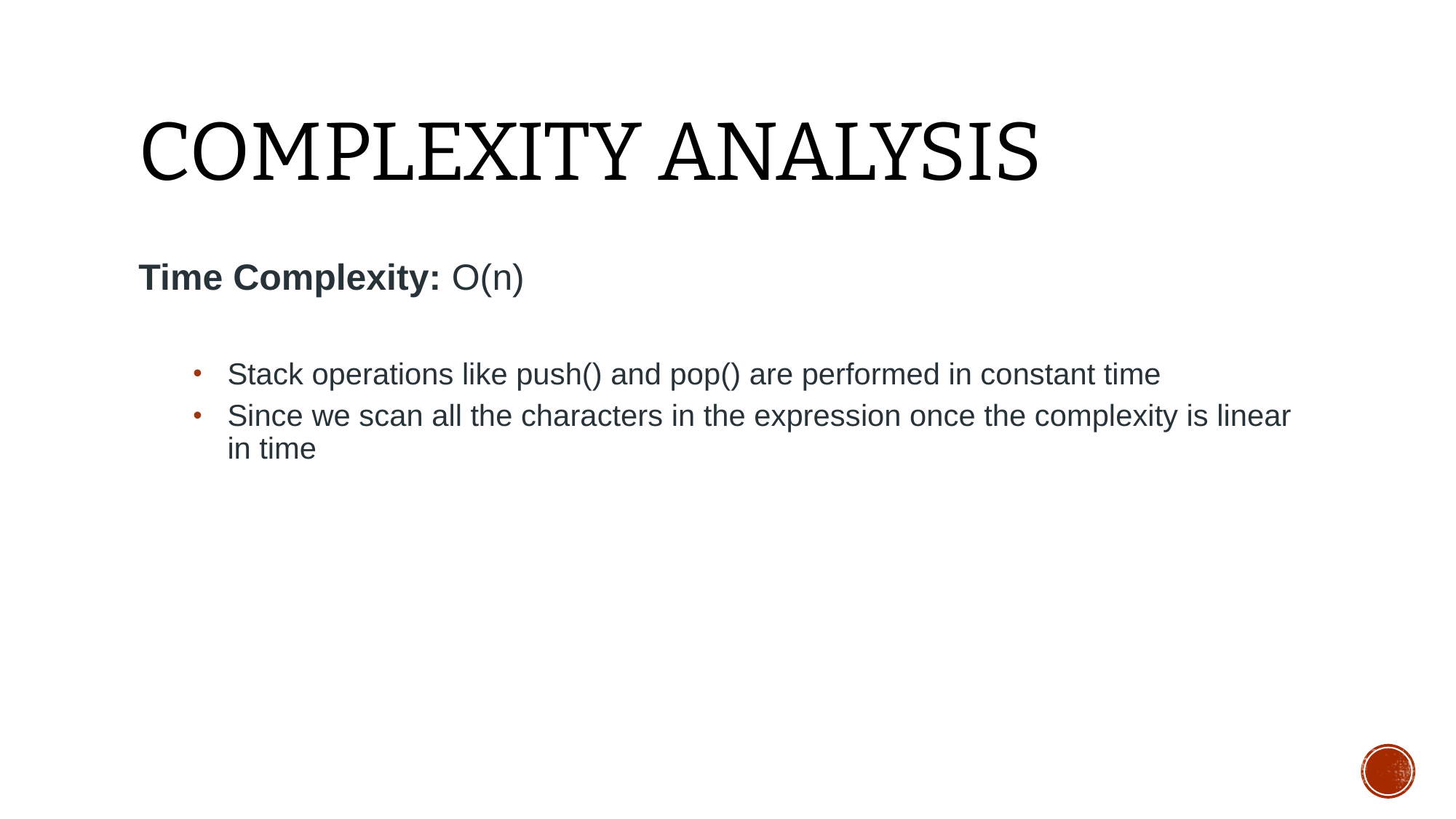

# Complexity analysis
Time Complexity: O(n)

Stack operations like push() and pop() are performed in constant time
Since we scan all the characters in the expression once the complexity is linear in time